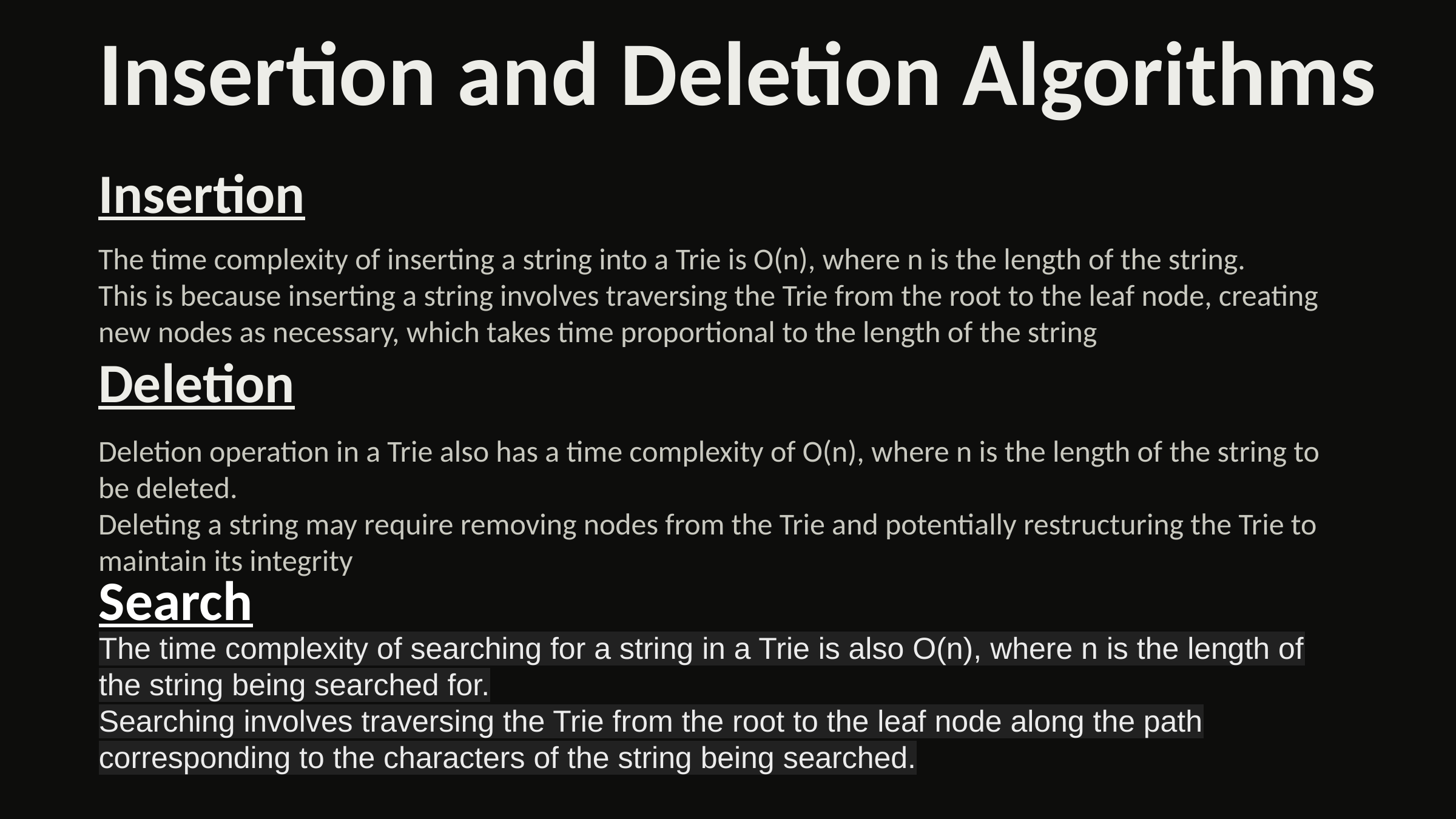

Insertion and Deletion Algorithms
Insertion
The time complexity of inserting a string into a Trie is O(n), where n is the length of the string.
This is because inserting a string involves traversing the Trie from the root to the leaf node, creating new nodes as necessary, which takes time proportional to the length of the string
Deletion
Deletion operation in a Trie also has a time complexity of O(n), where n is the length of the string to be deleted.
Deleting a string may require removing nodes from the Trie and potentially restructuring the Trie to maintain its integrity
Search
The time complexity of searching for a string in a Trie is also O(n), where n is the length of the string being searched for.
Searching involves traversing the Trie from the root to the leaf node along the path corresponding to the characters of the string being searched.